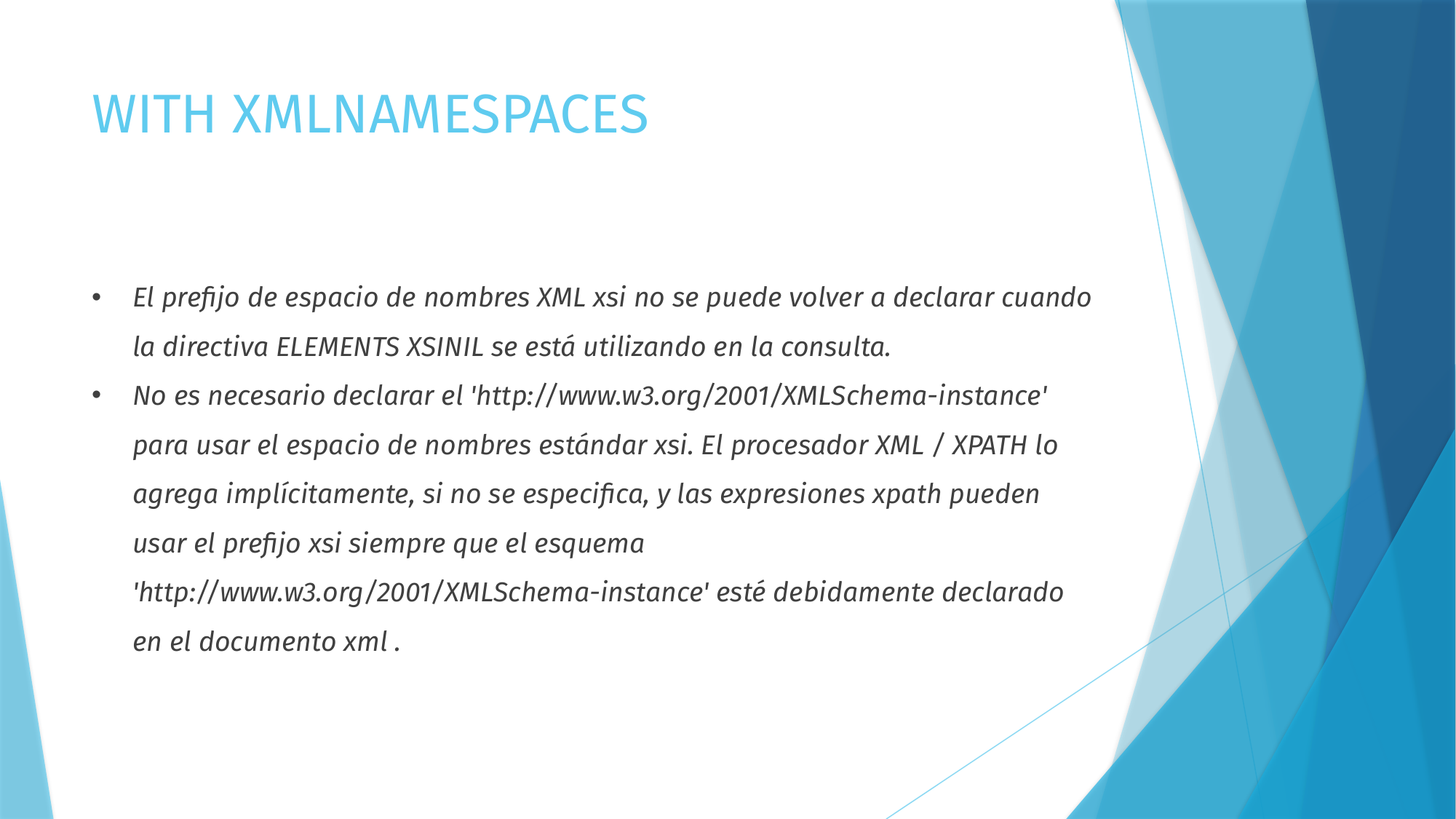

# WITH XMLNAMESPACES
El prefijo de espacio de nombres XML xsi no se puede volver a declarar cuando la directiva ELEMENTS XSINIL se está utilizando en la consulta.
No es necesario declarar el 'http://www.w3.org/2001/XMLSchema-instance' para usar el espacio de nombres estándar xsi. El procesador XML / XPATH lo agrega implícitamente, si no se especifica, y las expresiones xpath pueden usar el prefijo xsi siempre que el esquema 'http://www.w3.org/2001/XMLSchema-instance' esté debidamente declarado en el documento xml .